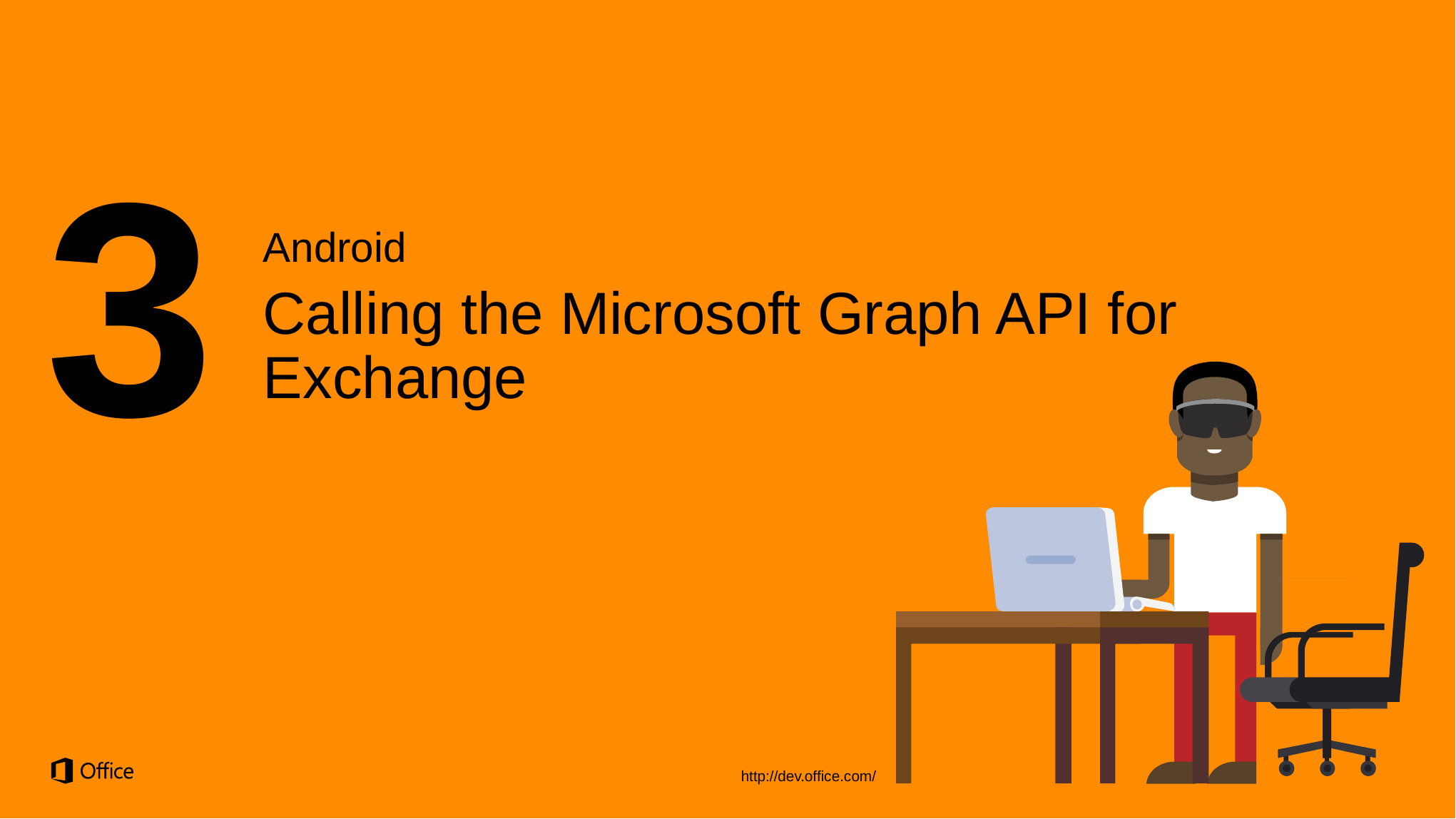

3
Android
Calling the Microsoft Graph API for Exchange